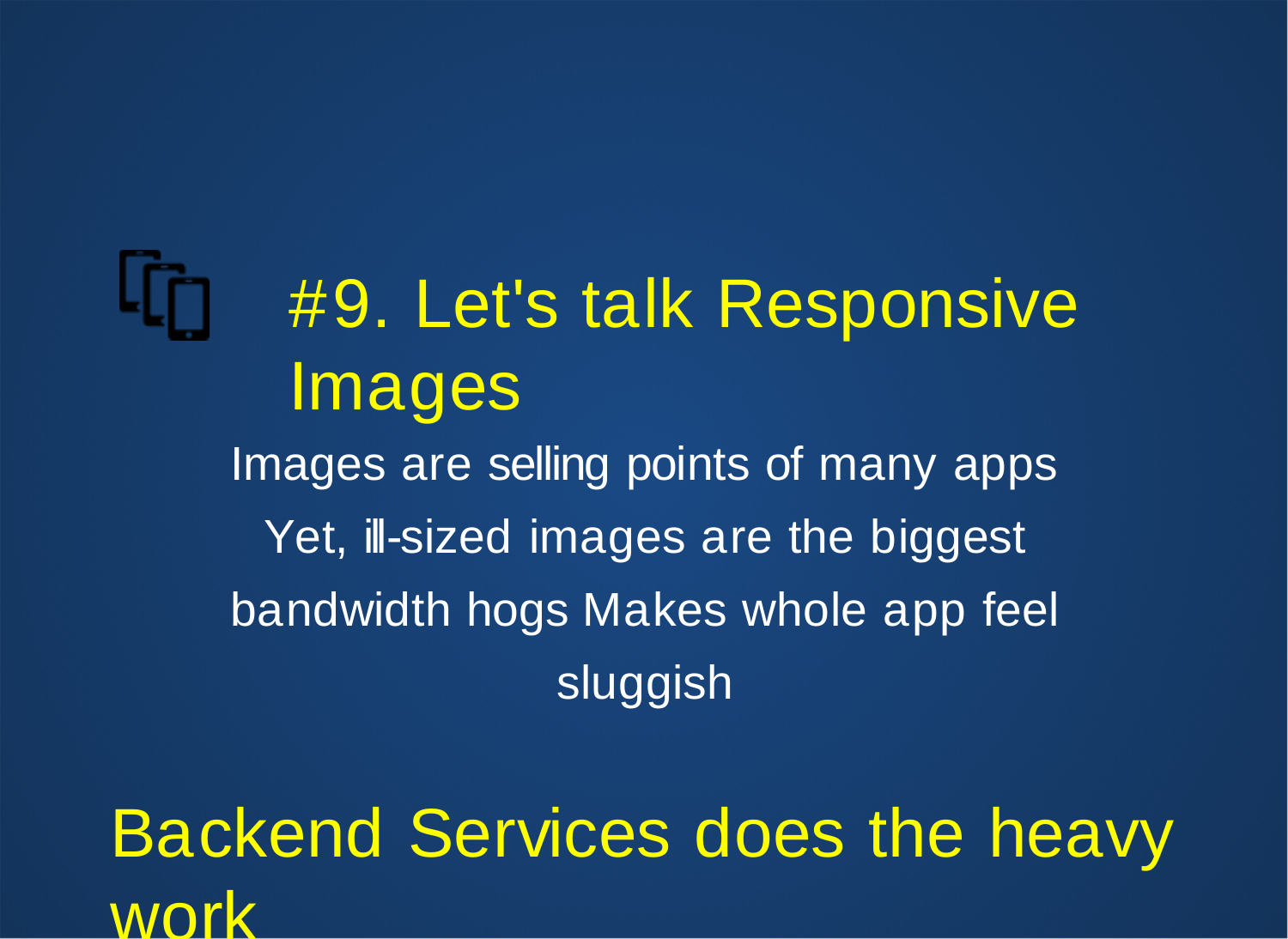

#9. Let's talk Responsive Images
Images are selling points of many apps
Yet, ill-sized images are the biggest bandwidth hogs Makes whole app feel sluggish
Backend Services does the heavy work